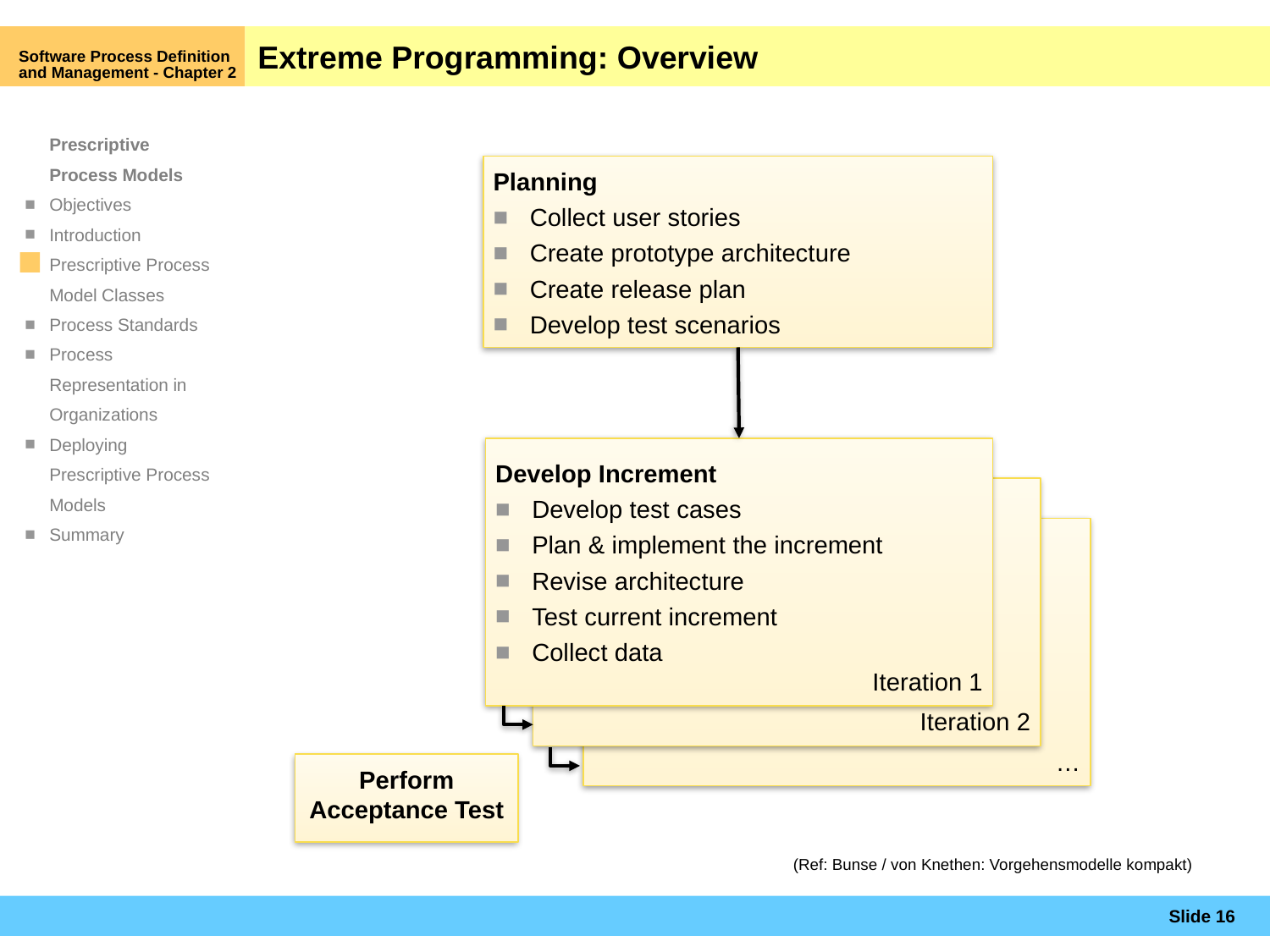

Software Process Definition and Management - Chapter 2
# Extreme Programming: Overview
Planning
Collect user stories
Create prototype architecture
Create release plan
Develop test scenarios

Develop Increment
Develop test cases
Plan & implement the increment
Revise architecture
Test current increment
Collect data
Iteration 1
Iteration 2
…

Perform Acceptance Test
(Ref: Bunse / von Knethen: Vorgehensmodelle kompakt)
Slide 16